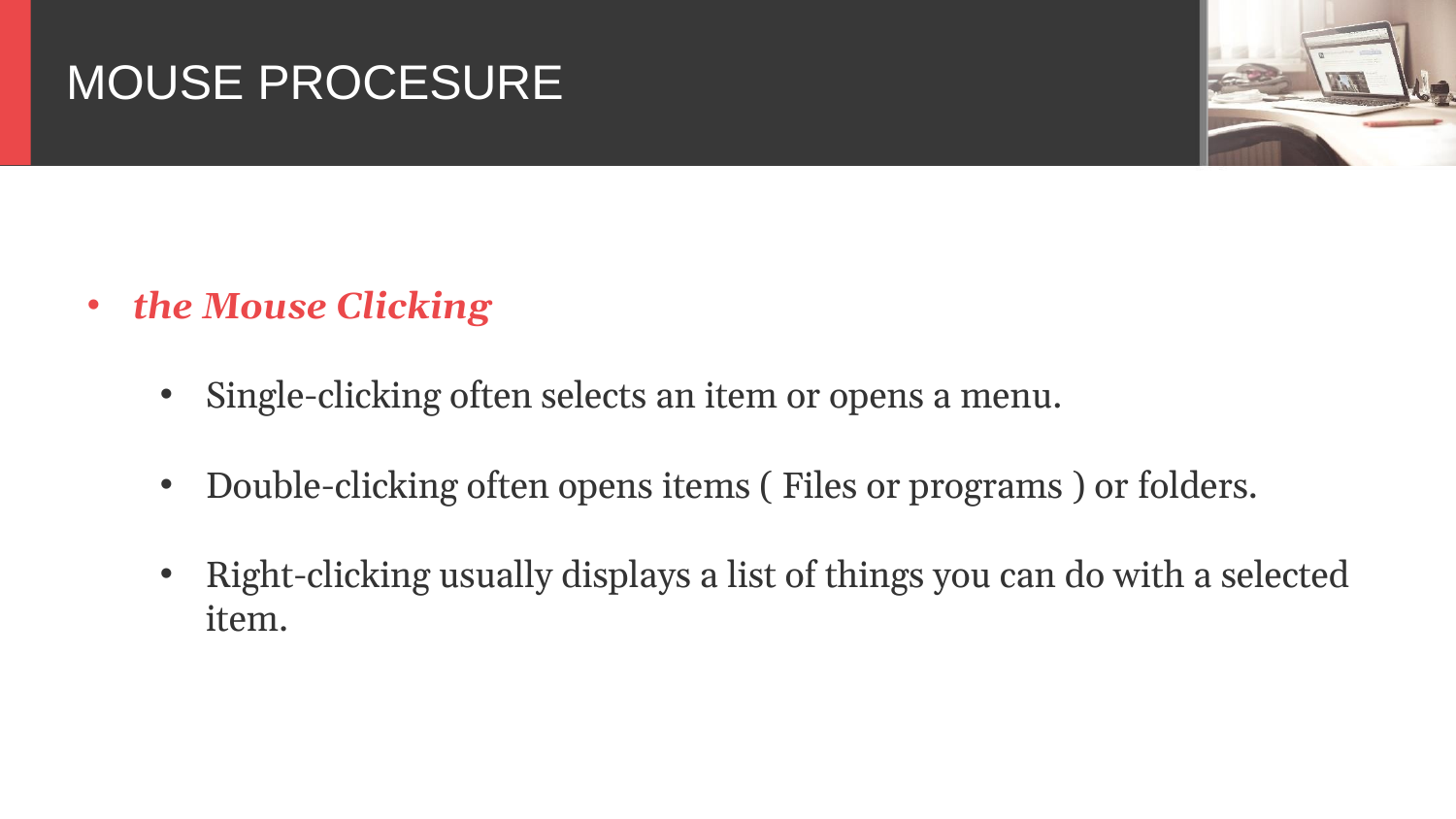

# MOUSE PROCESURE
the Mouse Clicking

Single-clicking often selects an item or opens a menu.

Double-clicking often opens items ( Files or programs ) or folders.

Right-clicking usually displays a list of things you can do with a selected  item.